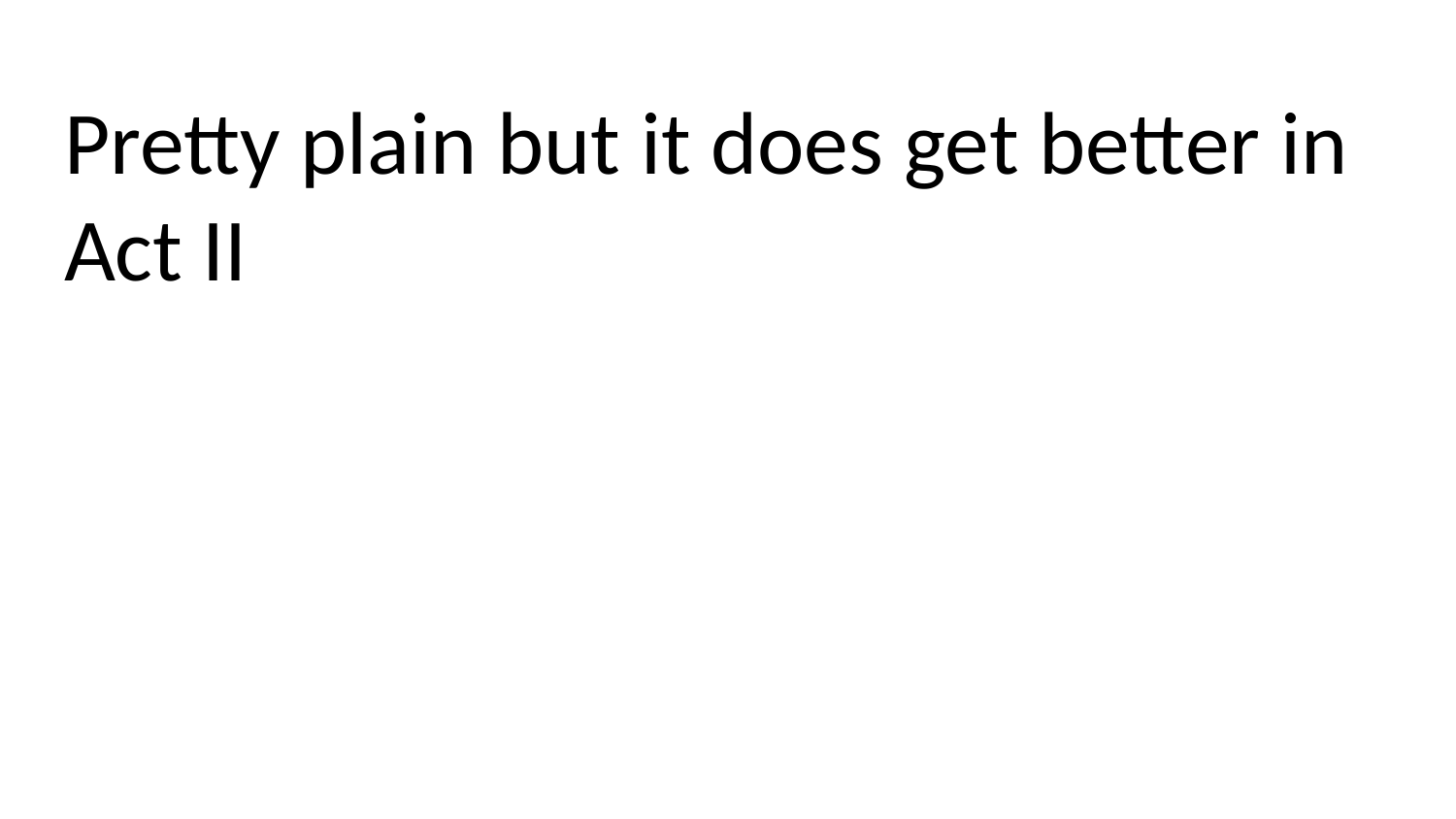

# Pretty plain but it does get better in Act II